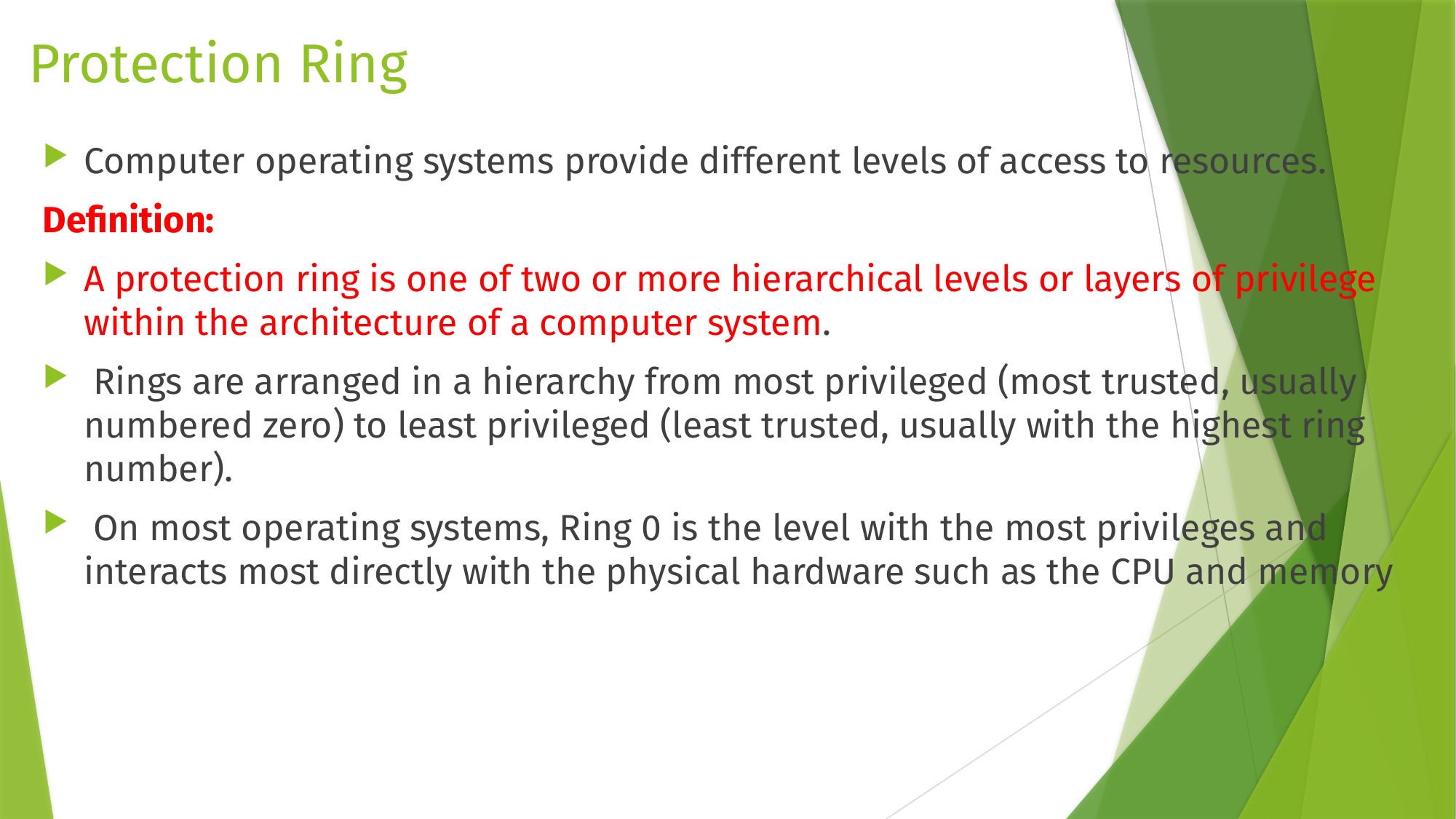

# Protection Ring
Computer operating systems provide different levels of access to resources.
Definition:
A protection ring is one of two or more hierarchical levels or layers of privilege within the architecture of a computer system.
 Rings are arranged in a hierarchy from most privileged (most trusted, usually numbered zero) to least privileged (least trusted, usually with the highest ring number).
 On most operating systems, Ring 0 is the level with the most privileges and interacts most directly with the physical hardware such as the CPU and memory